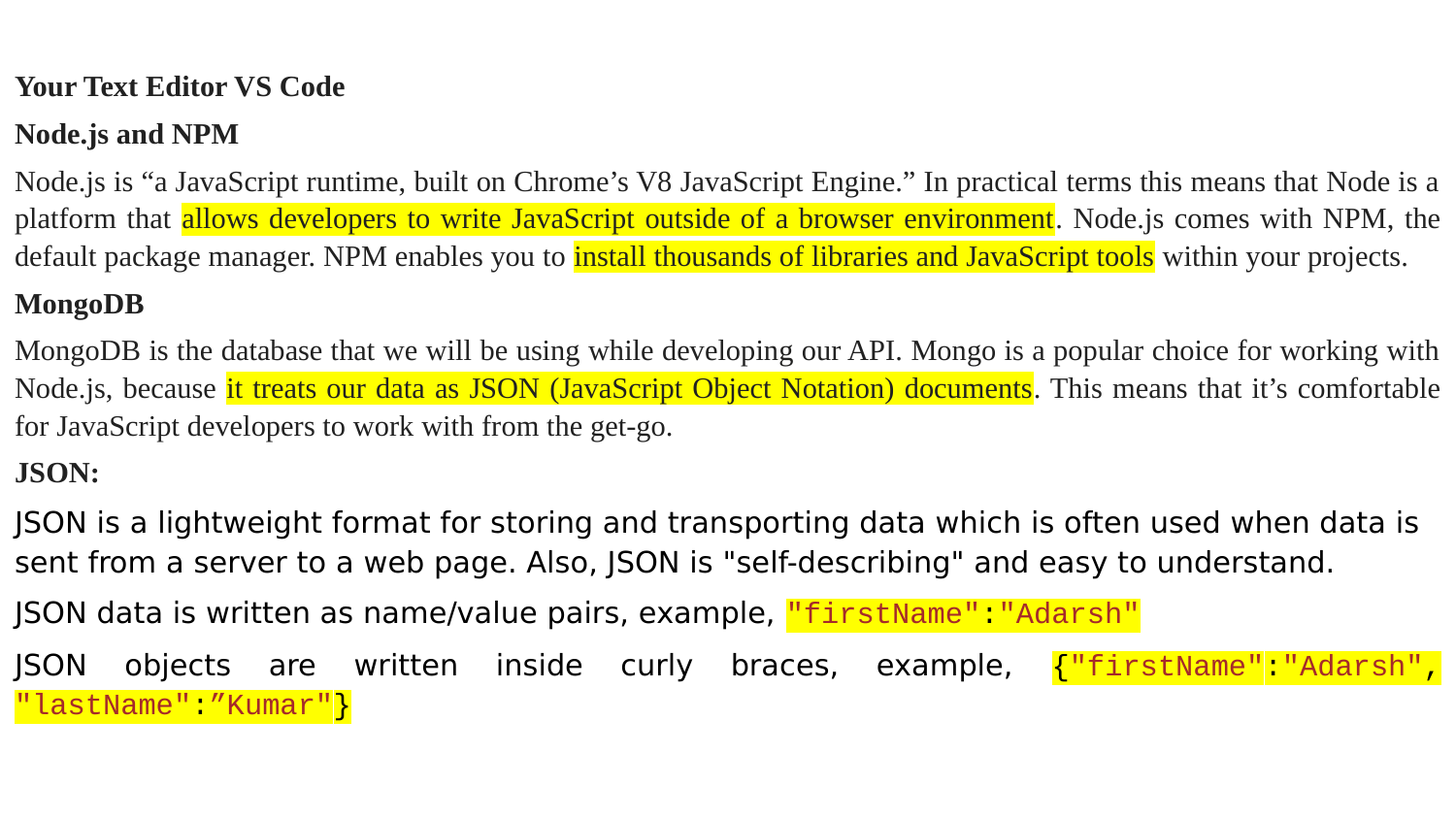

Your Text Editor VS Code
Node.js and NPM
Node.js is “a JavaScript runtime, built on Chrome’s V8 JavaScript Engine.” In practical terms this means that Node is a platform that allows developers to write JavaScript outside of a browser environment. Node.js comes with NPM, the default package manager. NPM enables you to install thousands of libraries and JavaScript tools within your projects.
MongoDB
MongoDB is the database that we will be using while developing our API. Mongo is a popular choice for working with Node.js, because it treats our data as JSON (JavaScript Object Notation) documents. This means that it’s comfortable for JavaScript developers to work with from the get-go.
JSON:
JSON is a lightweight format for storing and transporting data which is often used when data is sent from a server to a web page. Also, JSON is "self-describing" and easy to understand.
JSON data is written as name/value pairs, example, "firstName":"Adarsh"
JSON objects are written inside curly braces, example, {"firstName":"Adarsh", "lastName":”Kumar"}